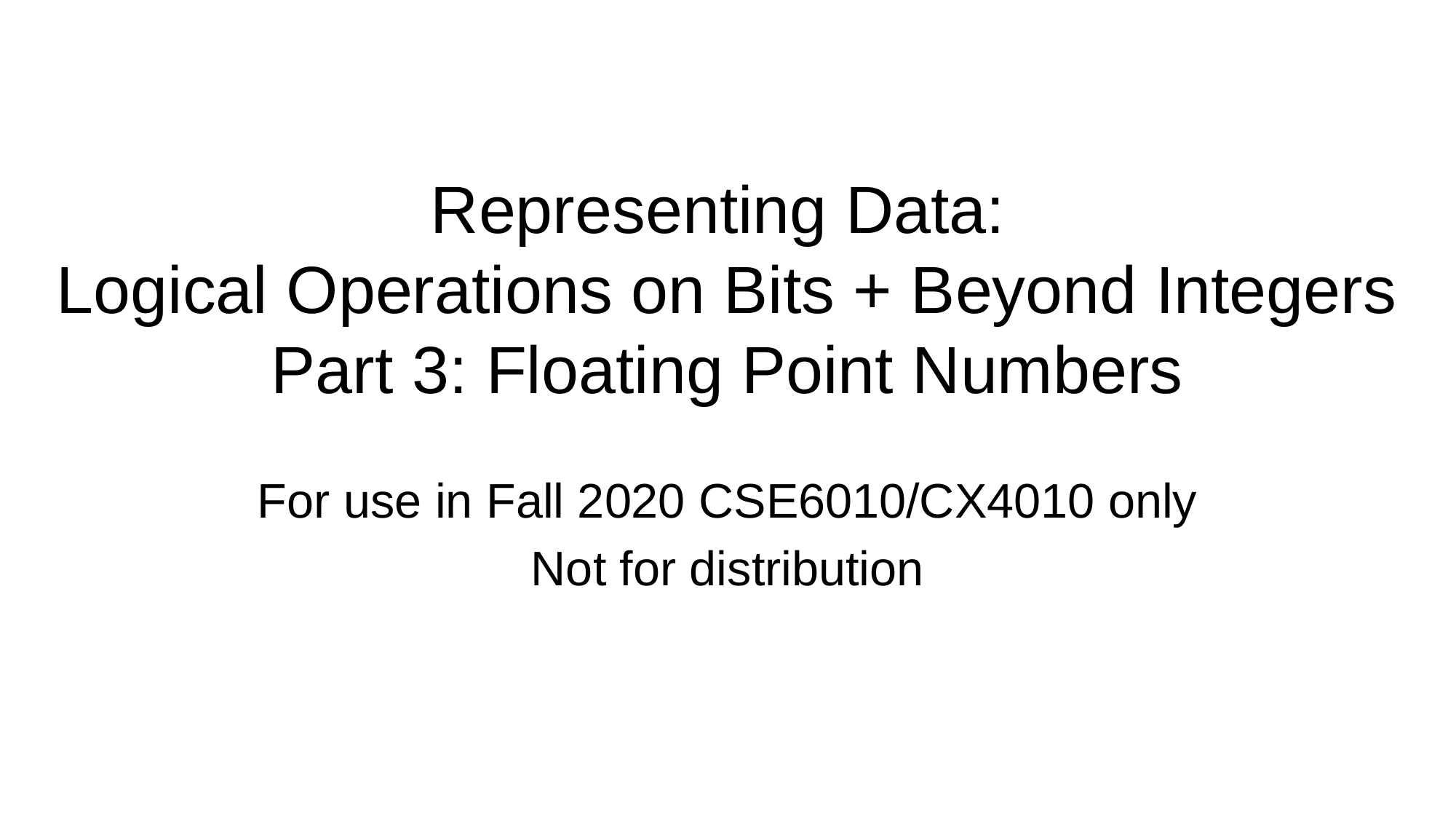

# Representing Data: Logical Operations on Bits + Beyond Integers Part 3: Floating Point Numbers
For use in Fall 2020 CSE6010/CX4010 only
Not for distribution